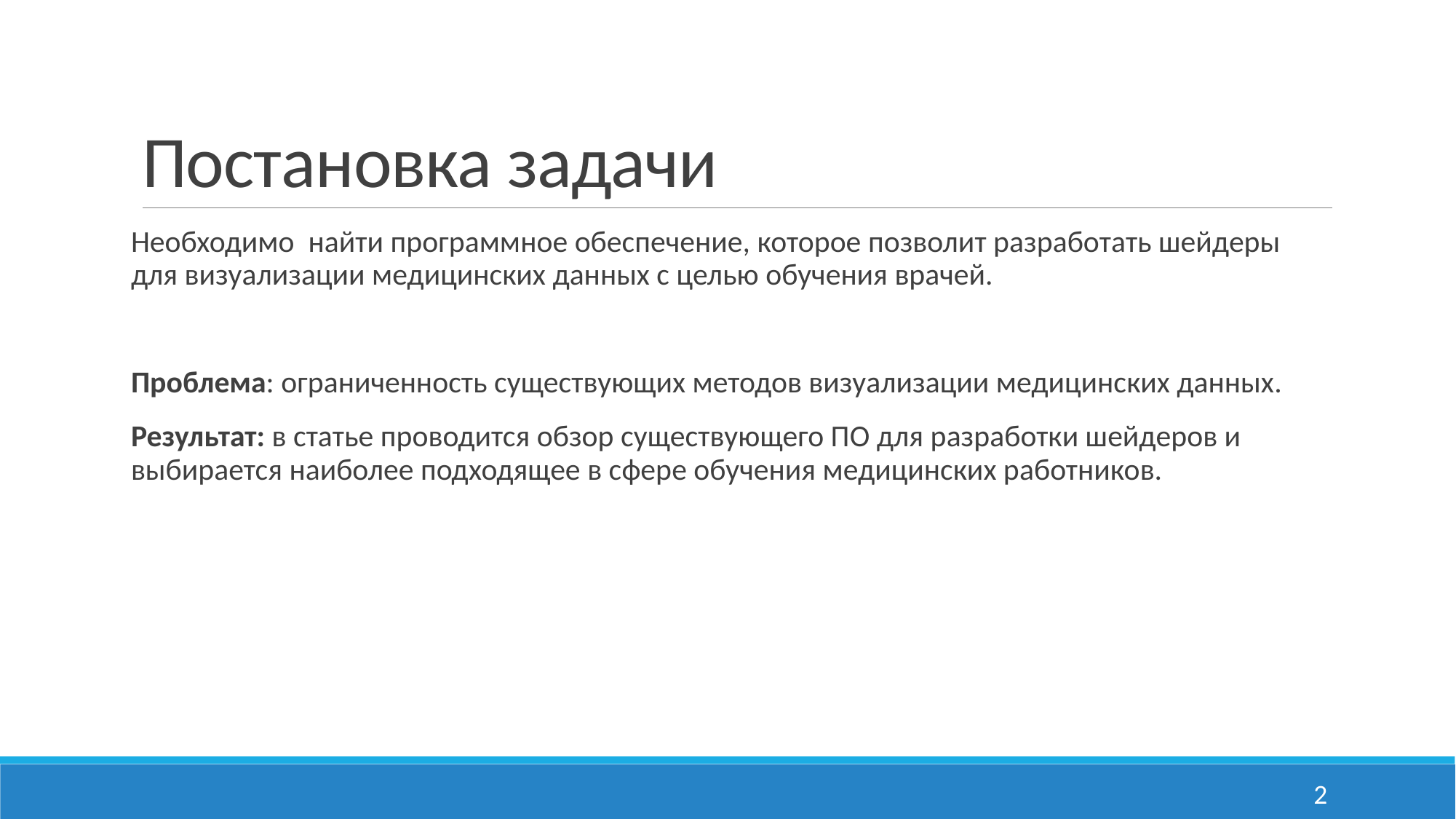

# Постановка задачи
Необходимо  найти программное обеспечение, которое позволит разработать шейдеры для визуализации медицинских данных с целью обучения врачей.

Проблема: ограниченность существующих методов визуализации медицинских данных.
Результат: в статье проводится обзор существующего ПО для разработки шейдеров и выбирается наиболее подходящее в сфере обучения медицинских работников.

2